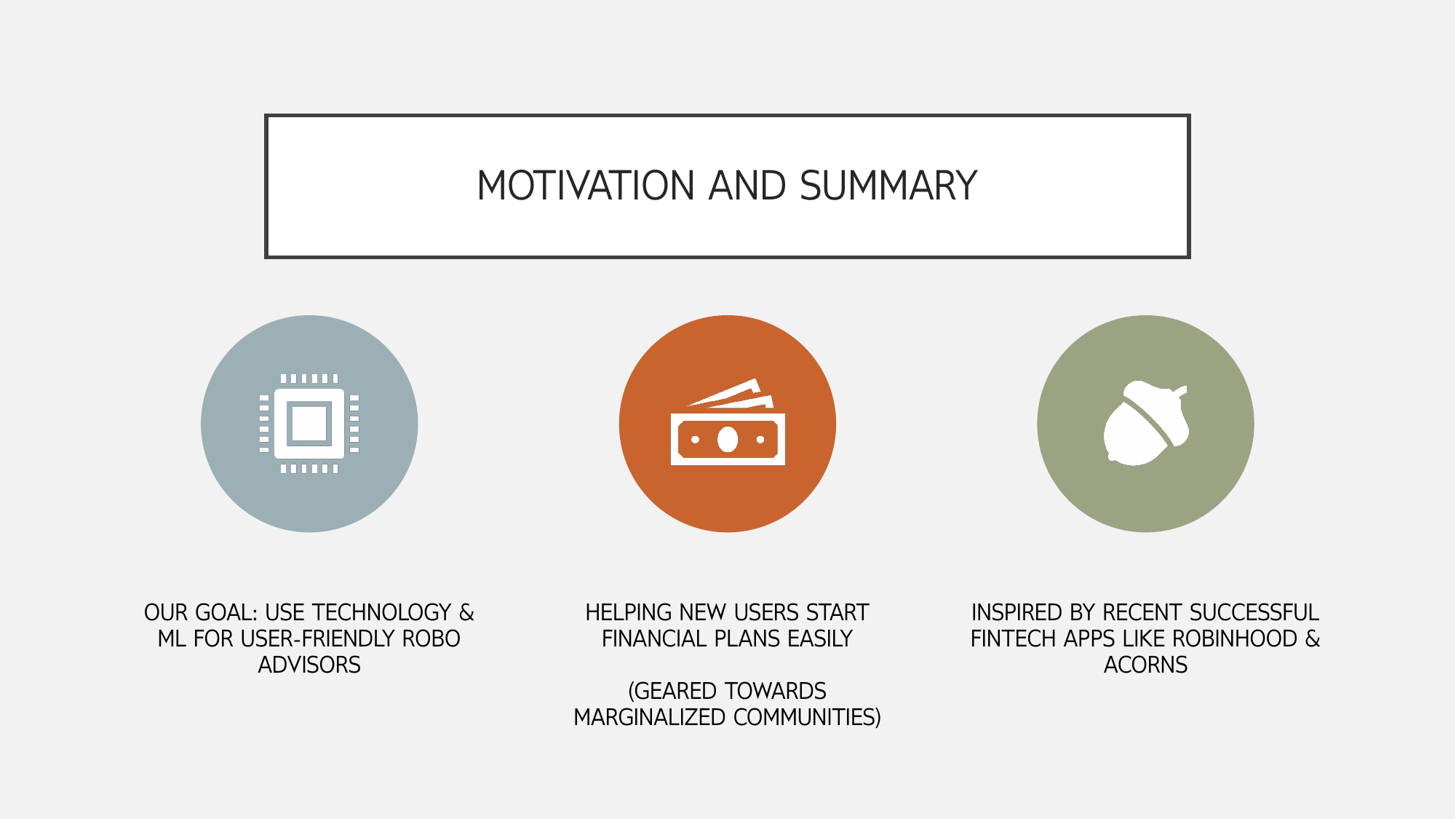

# MOTIVATION AND SUMMARY

OUR GOAL: USE TECHNOLOGY & ML FOR USER-FRIENDLY ROBO ADVISORS

HELPING NEW USERS START FINANCIAL PLANS EASILY

(GEARED TOWARDS MARGINALIZED COMMUNITIES)

INSPIRED BY RECENT SUCCESSFUL FINTECH APPS LIKE ROBINHOOD & ACORNS